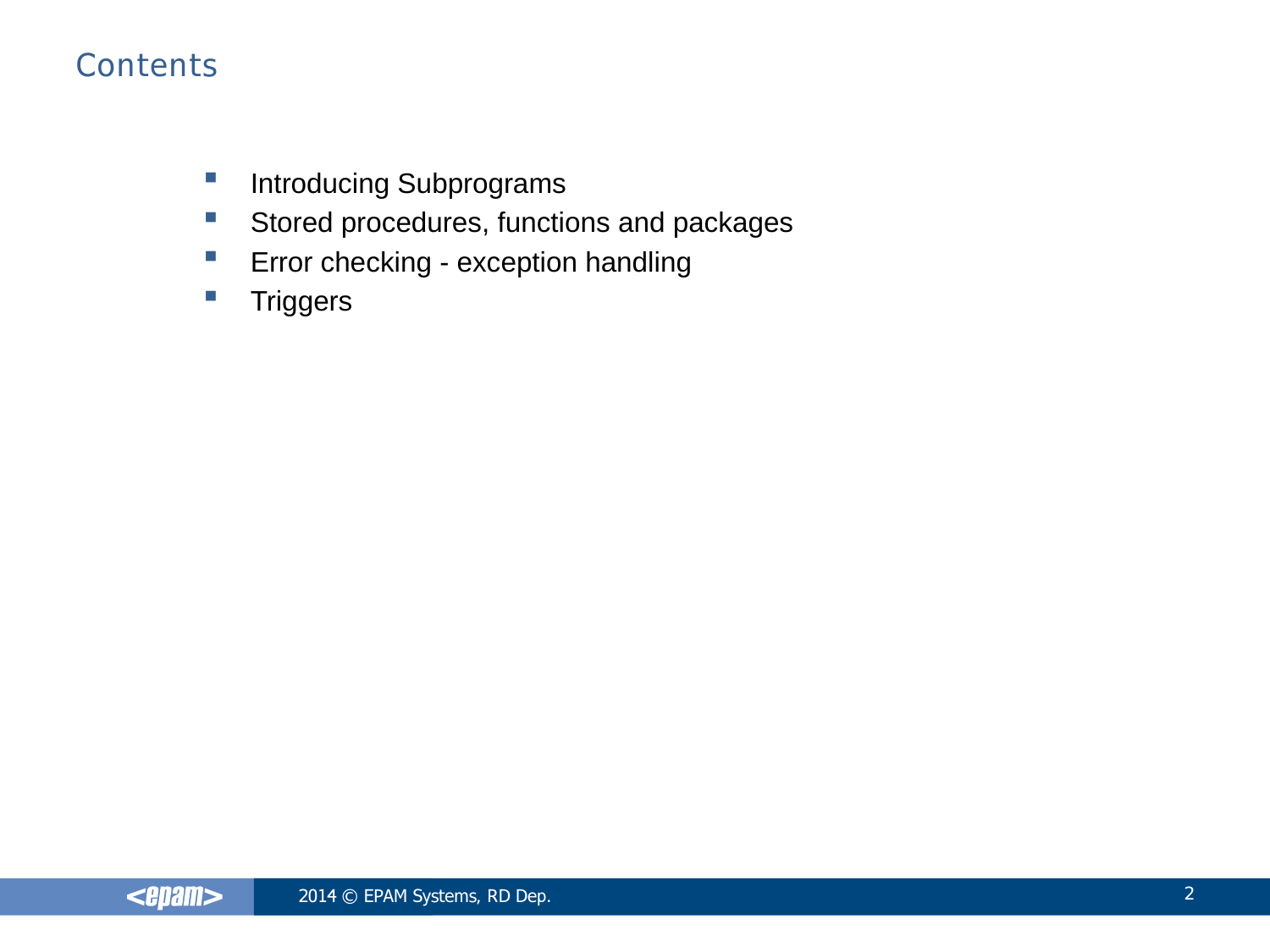

# Contents
Introducing Subprograms
Stored procedures, functions and packages
Error checking - exception handling
Triggers

2
2014 © EPAM Systems, RD Dep.